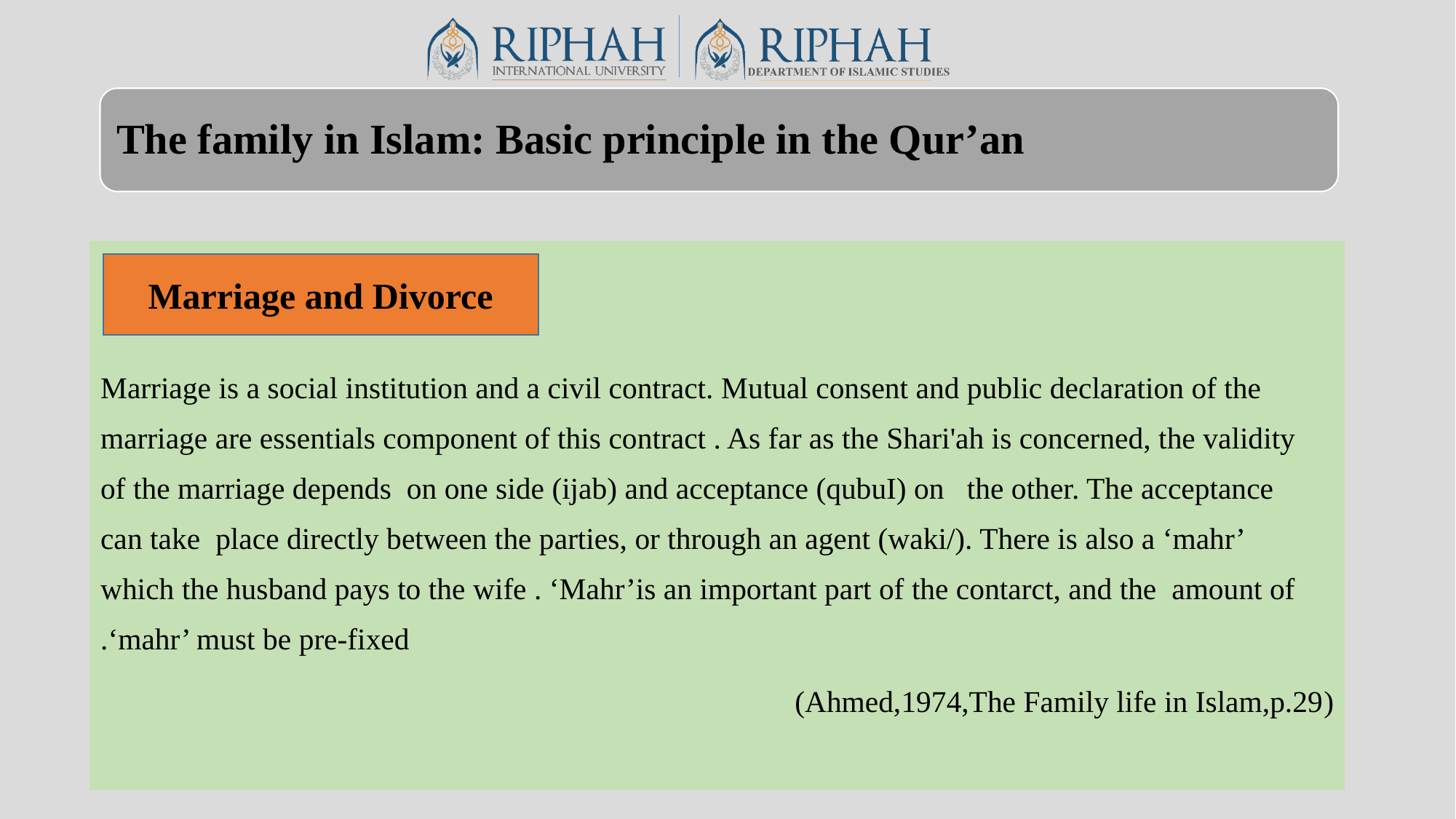

The family in Islam: Basic principle in the Qur’an

Marriage is a social institution and a civil contract. Mutual consent and public declaration of the marriage are essentials component of this contract . As far as the Shari'ah is concerned, the validity of the marriage depends  on one side (ijab) and acceptance (qubuI) on   the other. The acceptance can take  place directly between the parties, or through an agent (waki/). There is also a ‘mahr’ which the husband pays to the wife . ‘Mahr’is an important part of the contarct, and the  amount of ‘mahr’ must be pre-fixed.
(Ahmed,1974,The Family life in Islam,p.29)

Marriage and Divorce
LIFE AND LIVING